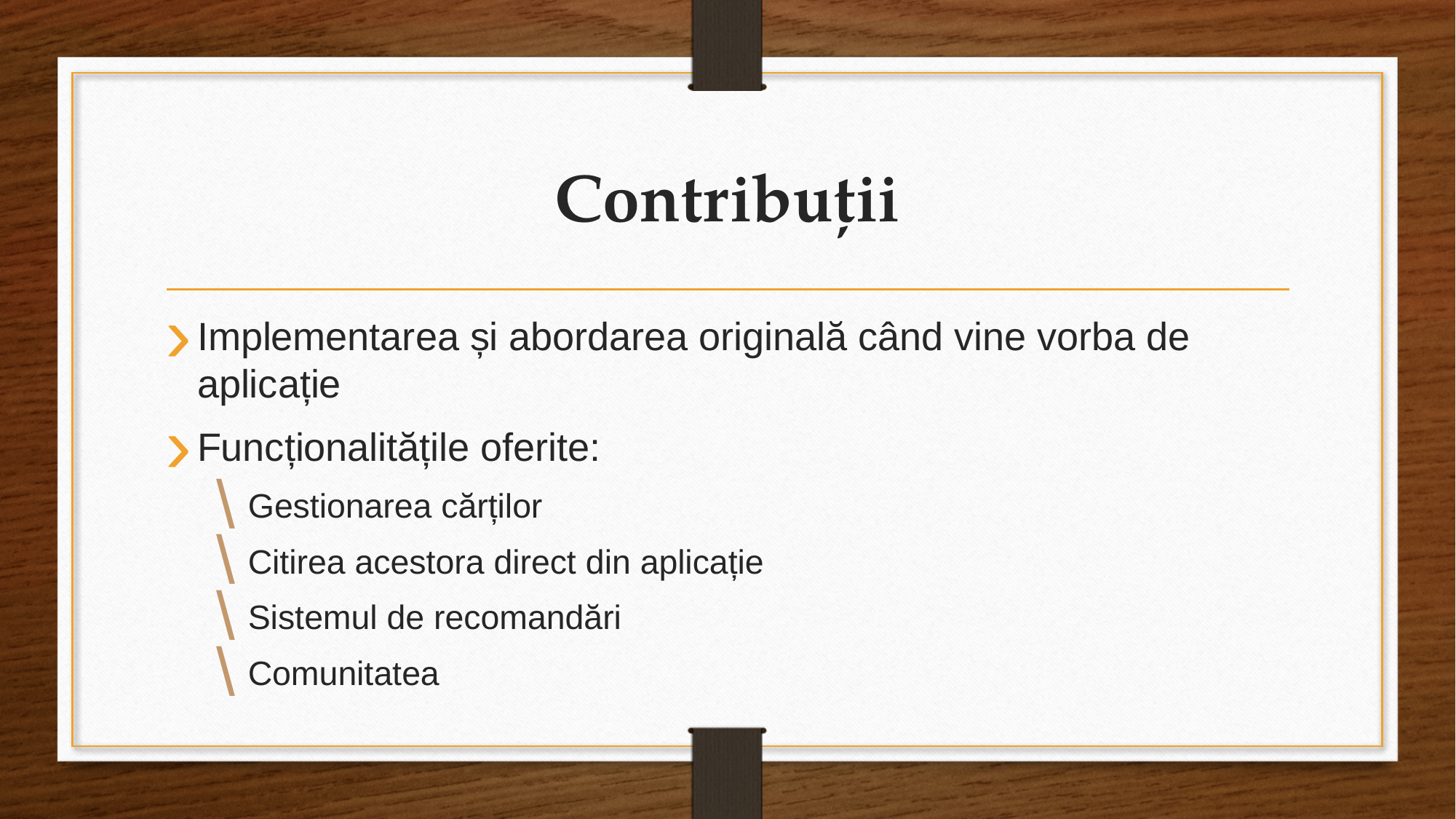

# Contribuții
Implementarea și abordarea originală când vine vorba de aplicație
Funcționalitățile oferite:
Gestionarea cărților
Citirea acestora direct din aplicație
Sistemul de recomandări
Comunitatea